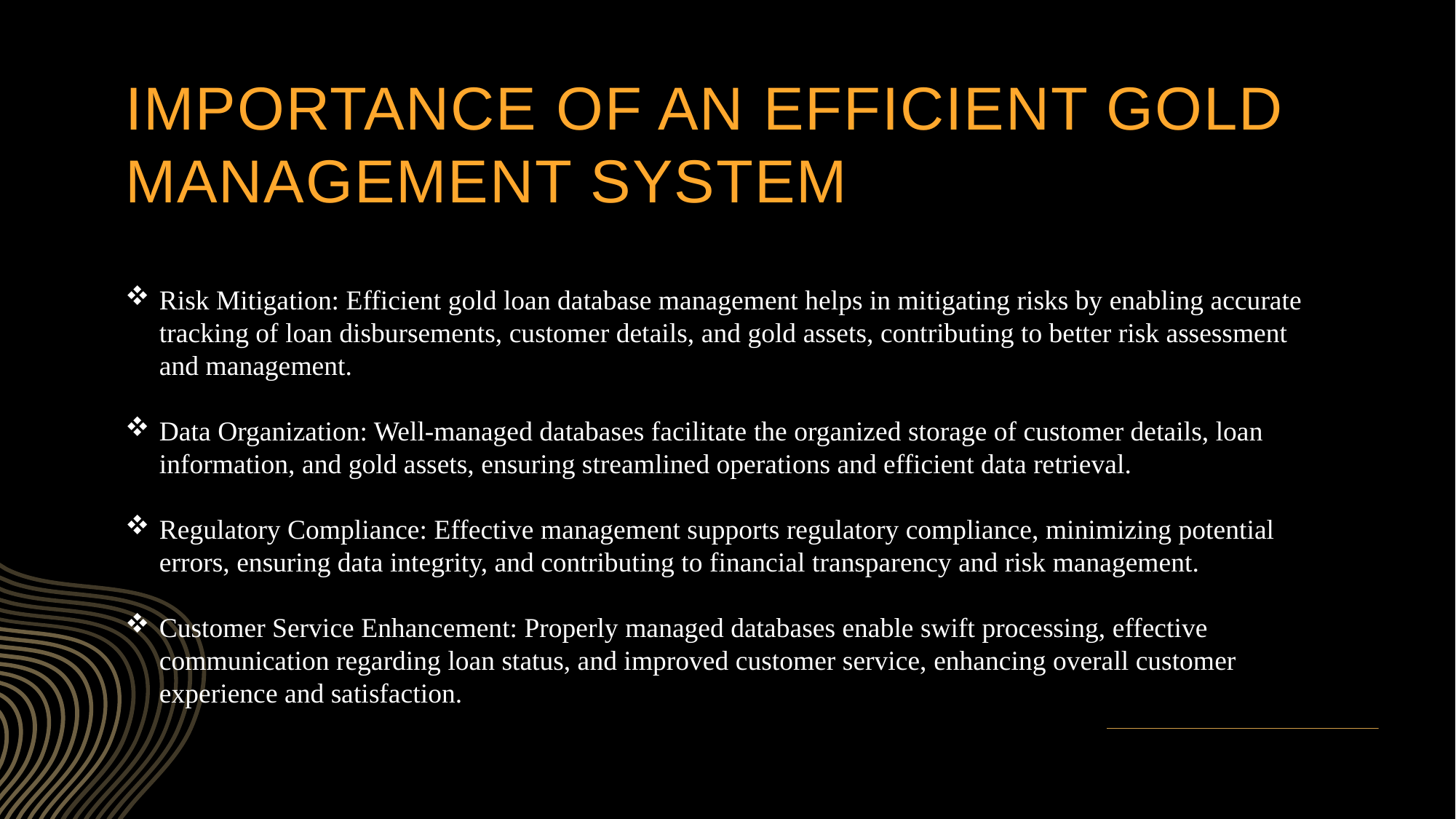

# Importance of an efficient gold management System
Risk Mitigation: Efficient gold loan database management helps in mitigating risks by enabling accurate tracking of loan disbursements, customer details, and gold assets, contributing to better risk assessment and management.

Data Organization: Well-managed databases facilitate the organized storage of customer details, loan information, and gold assets, ensuring streamlined operations and efficient data retrieval.

Regulatory Compliance: Effective management supports regulatory compliance, minimizing potential errors, ensuring data integrity, and contributing to financial transparency and risk management.

Customer Service Enhancement: Properly managed databases enable swift processing, effective communication regarding loan status, and improved customer service, enhancing overall customer experience and satisfaction.